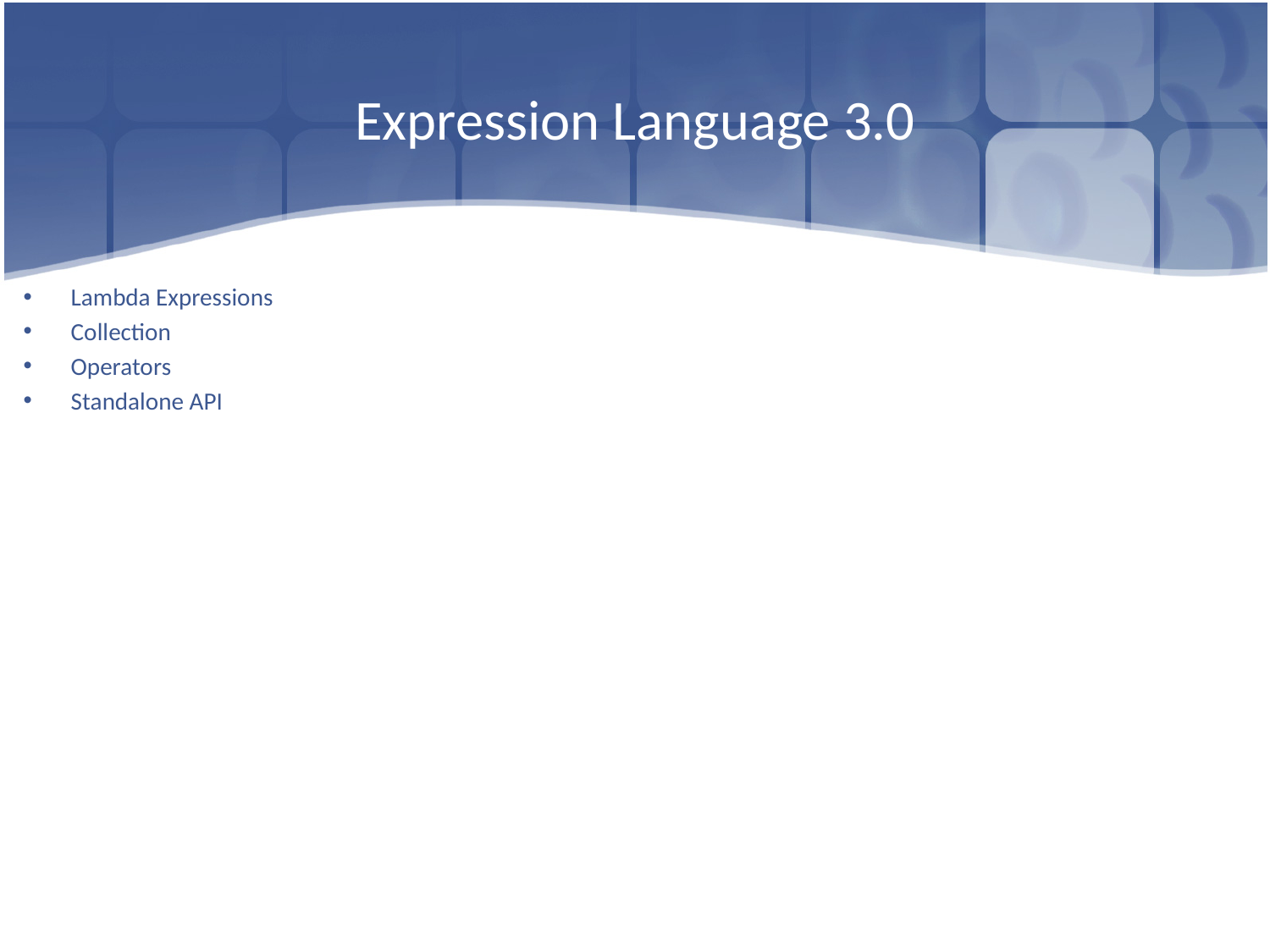

# Expression Language 3.0
Lambda Expressions
Collection
Operators
Standalone API